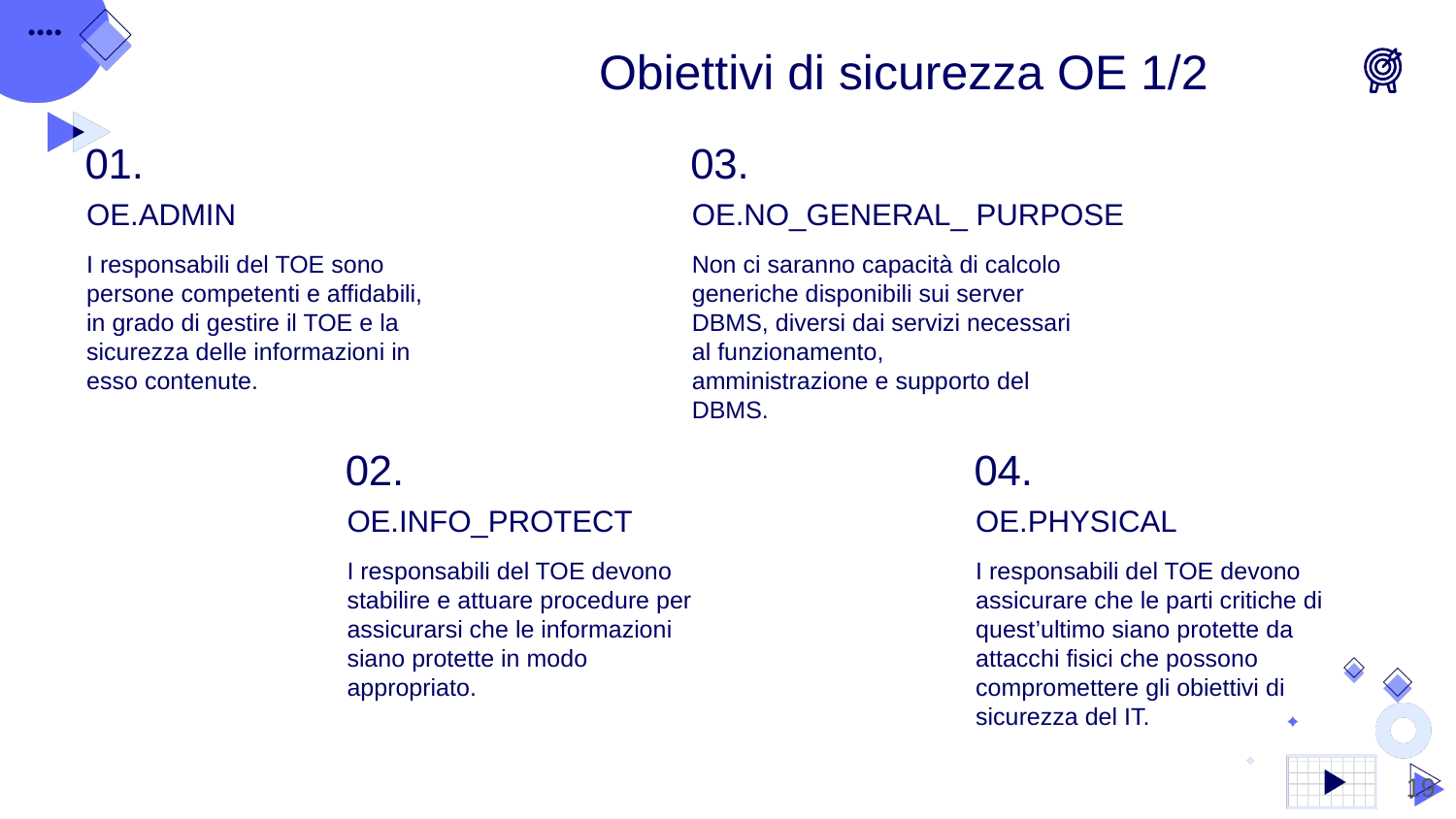

Obiettivi di sicurezza OE 1/2

01.
03.
OE.ADMIN
OE.NO_GENERAL_ PURPOSE
Non ci saranno capacità di calcolo generiche disponibili sui server DBMS, diversi dai servizi necessari al funzionamento,
amministrazione e supporto del DBMS.

I responsabili del TOE sono persone competenti e affidabili, in grado di gestire il TOE e la sicurezza delle informazioni in esso contenute.

02.
04.
OE.INFO_PROTECT
OE.PHYSICAL
I responsabili del TOE devono stabilire e attuare procedure per assicurarsi che le informazioni siano protette in modo appropriato.
I responsabili del TOE devono assicurare che le parti critiche di quest’ultimo siano protette da attacchi fisici che possono compromettere gli obiettivi di sicurezza del IT.

19